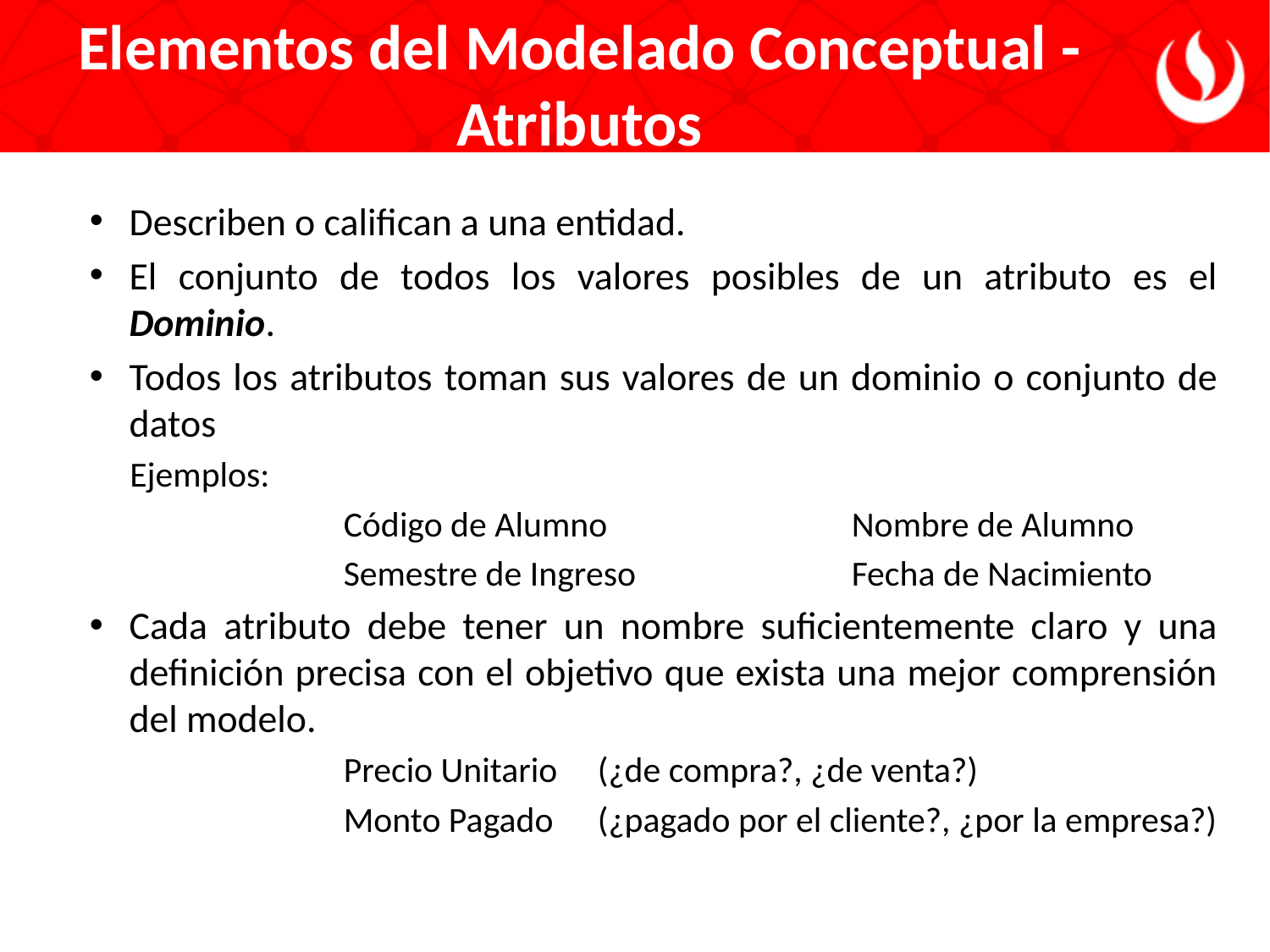

Elementos del Modelado Conceptual - Atributos
Describen o califican a una entidad.
El conjunto de todos los valores posibles de un atributo es el Dominio.
Todos los atributos toman sus valores de un dominio o conjunto de datos
     Ejemplos:
		Código de Alumno		Nombre de Alumno
		Semestre de Ingreso		Fecha de Nacimiento
Cada atributo debe tener un nombre suficientemente claro y una definición precisa con el objetivo que exista una mejor comprensión del modelo.
		Precio Unitario	(¿de compra?, ¿de venta?)
		Monto Pagado	(¿pagado por el cliente?, ¿por la empresa?)